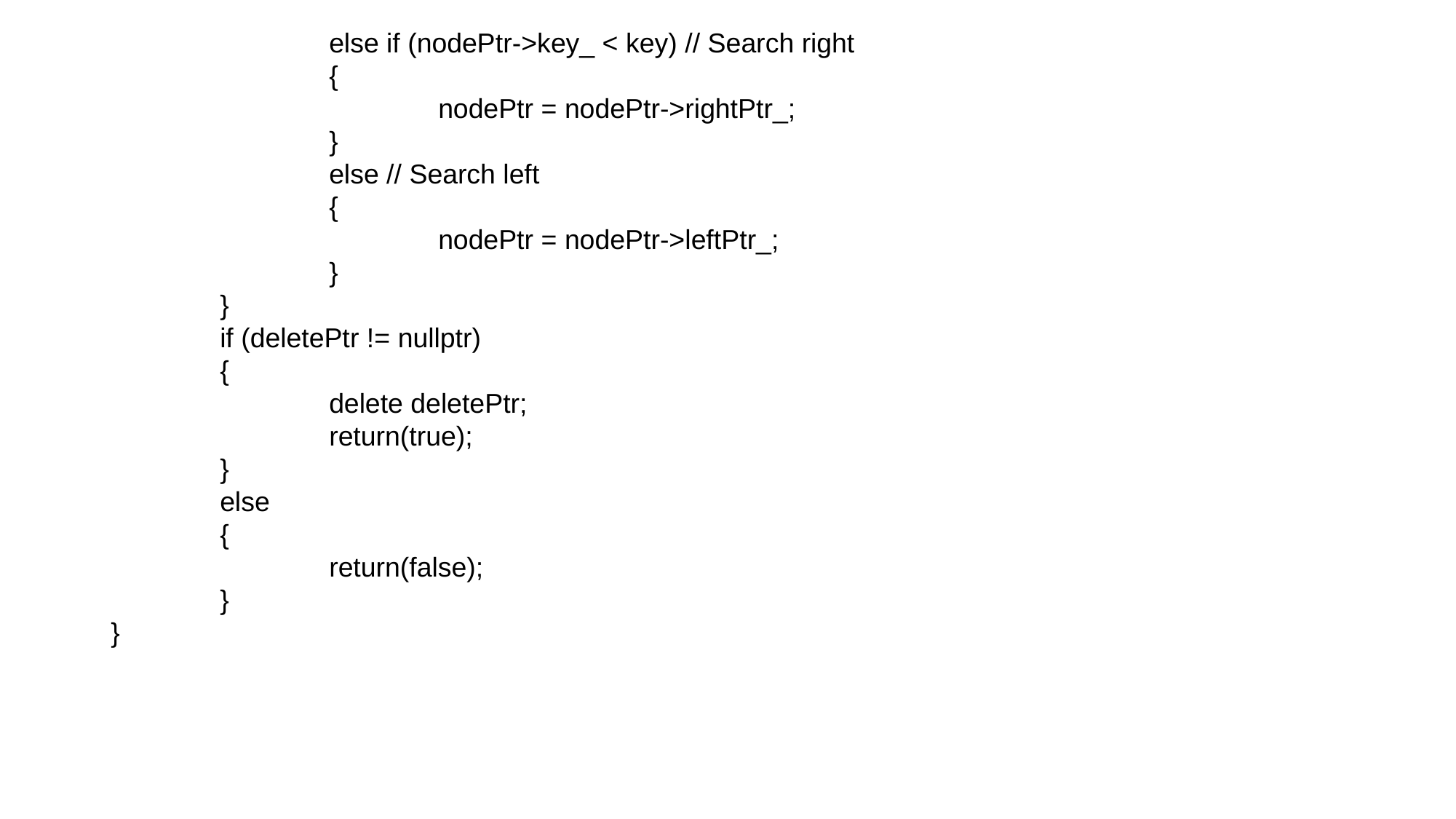

else if (nodePtr->key_ < key) // Search right
		{
			nodePtr = nodePtr->rightPtr_;
		}
		else // Search left
		{
			nodePtr = nodePtr->leftPtr_;
		}
	}
	if (deletePtr != nullptr)
	{
		delete deletePtr;
		return(true);
	}
	else
	{
		return(false);
	}
}